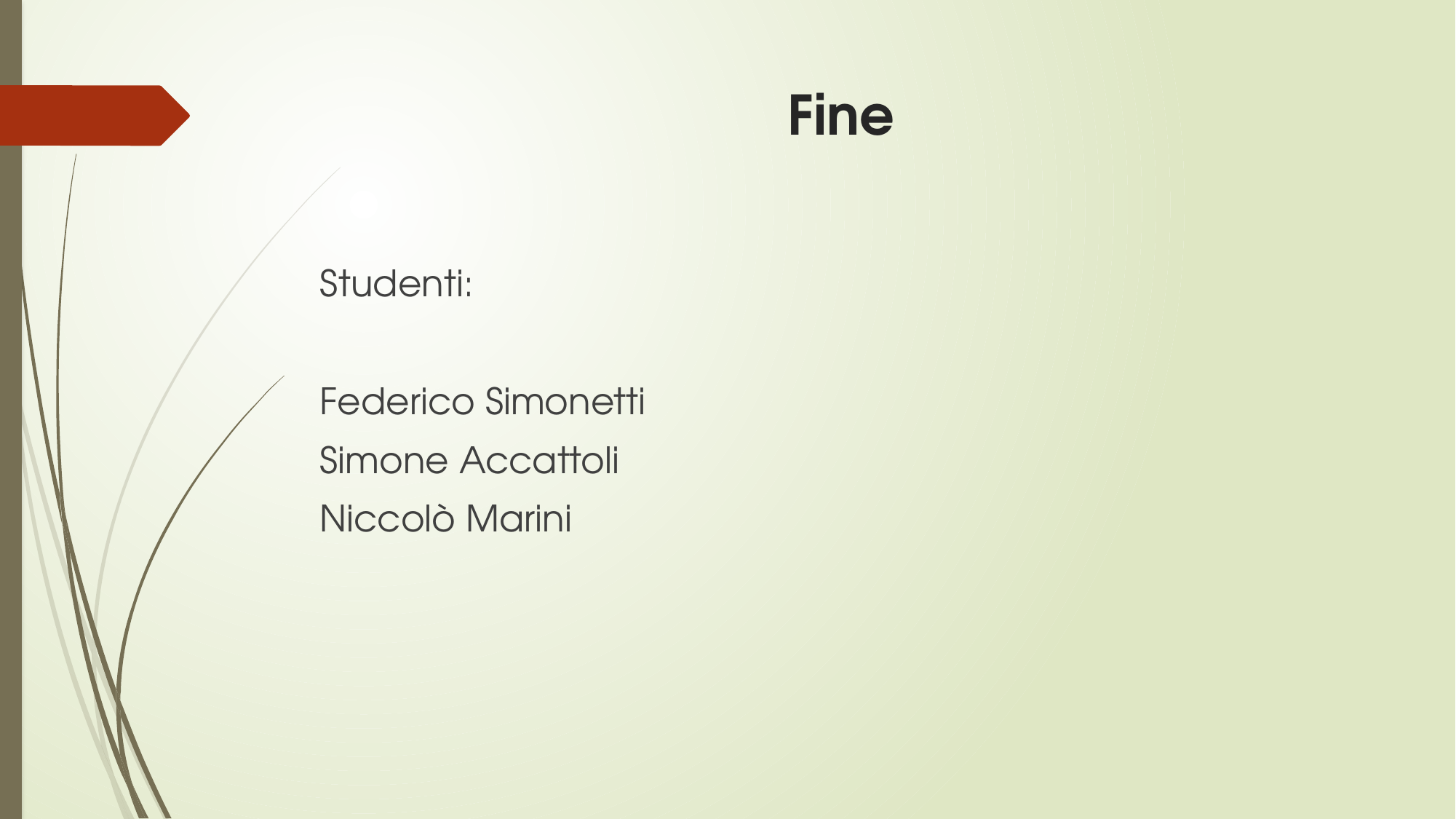

# Fine
Studenti:

Federico Simonetti
Simone Accattoli
Niccolò Marini